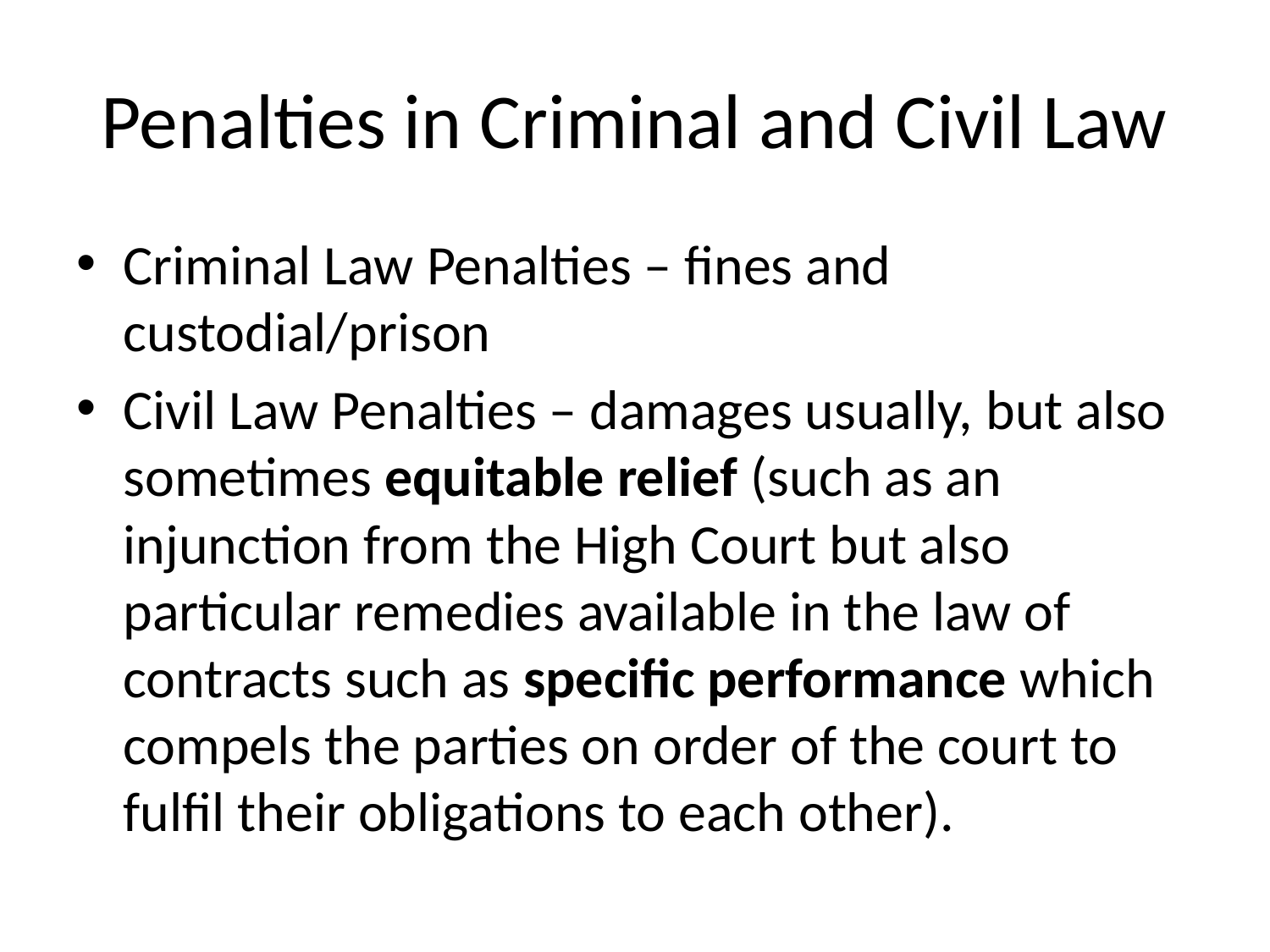

# Penalties in Criminal and Civil Law
Criminal Law Penalties – fines and custodial/prison
Civil Law Penalties – damages usually, but also sometimes equitable relief (such as an injunction from the High Court but also particular remedies available in the law of contracts such as specific performance which compels the parties on order of the court to fulfil their obligations to each other).